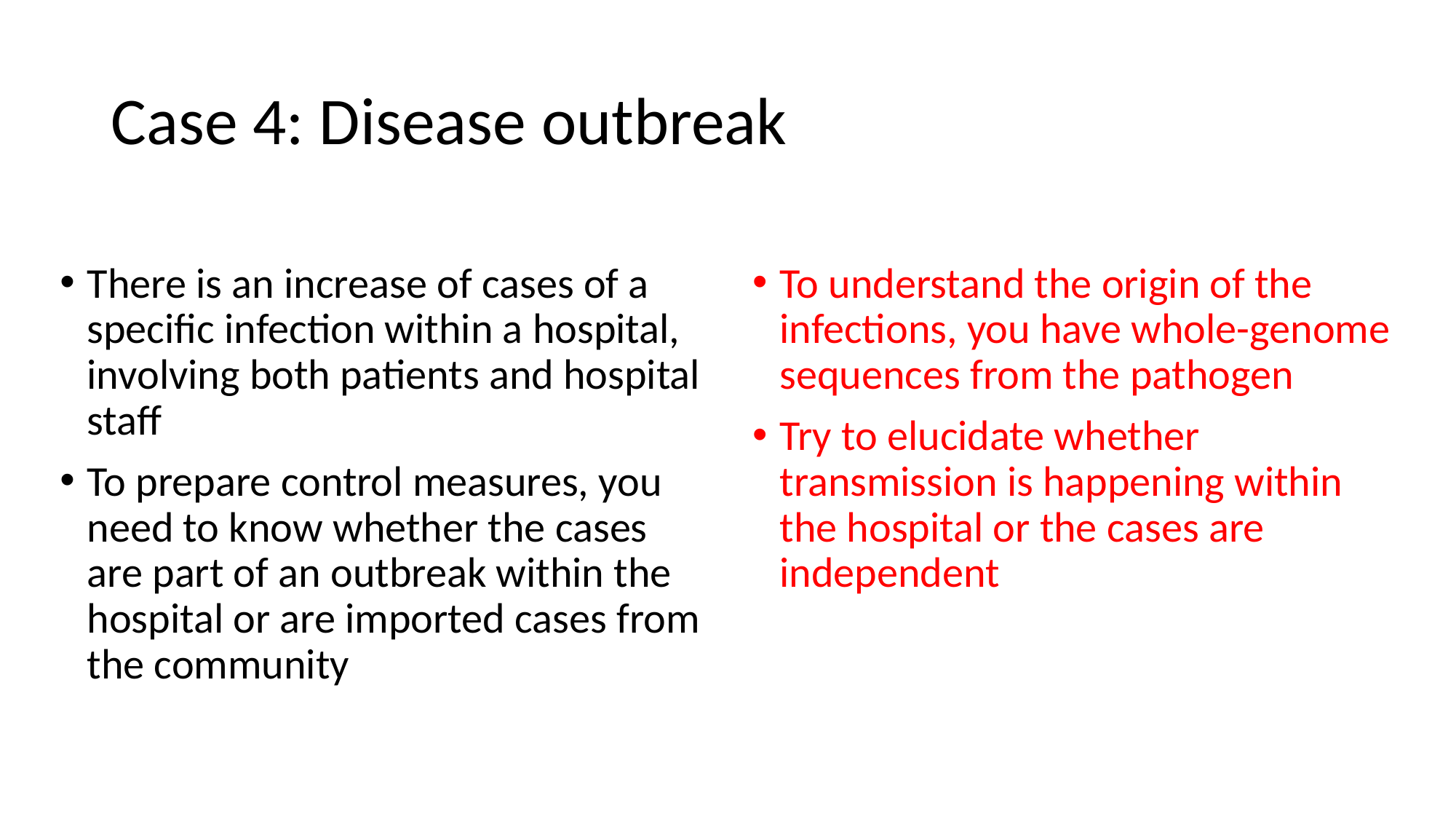

# Case 4: Disease outbreak
There is an increase of cases of a specific infection within a hospital, involving both patients and hospital staff
To prepare control measures, you need to know whether the cases are part of an outbreak within the hospital or are imported cases from the community

To understand the origin of the infections, you have whole-genome sequences from the pathogen
Try to elucidate whether transmission is happening within the hospital or the cases are independent